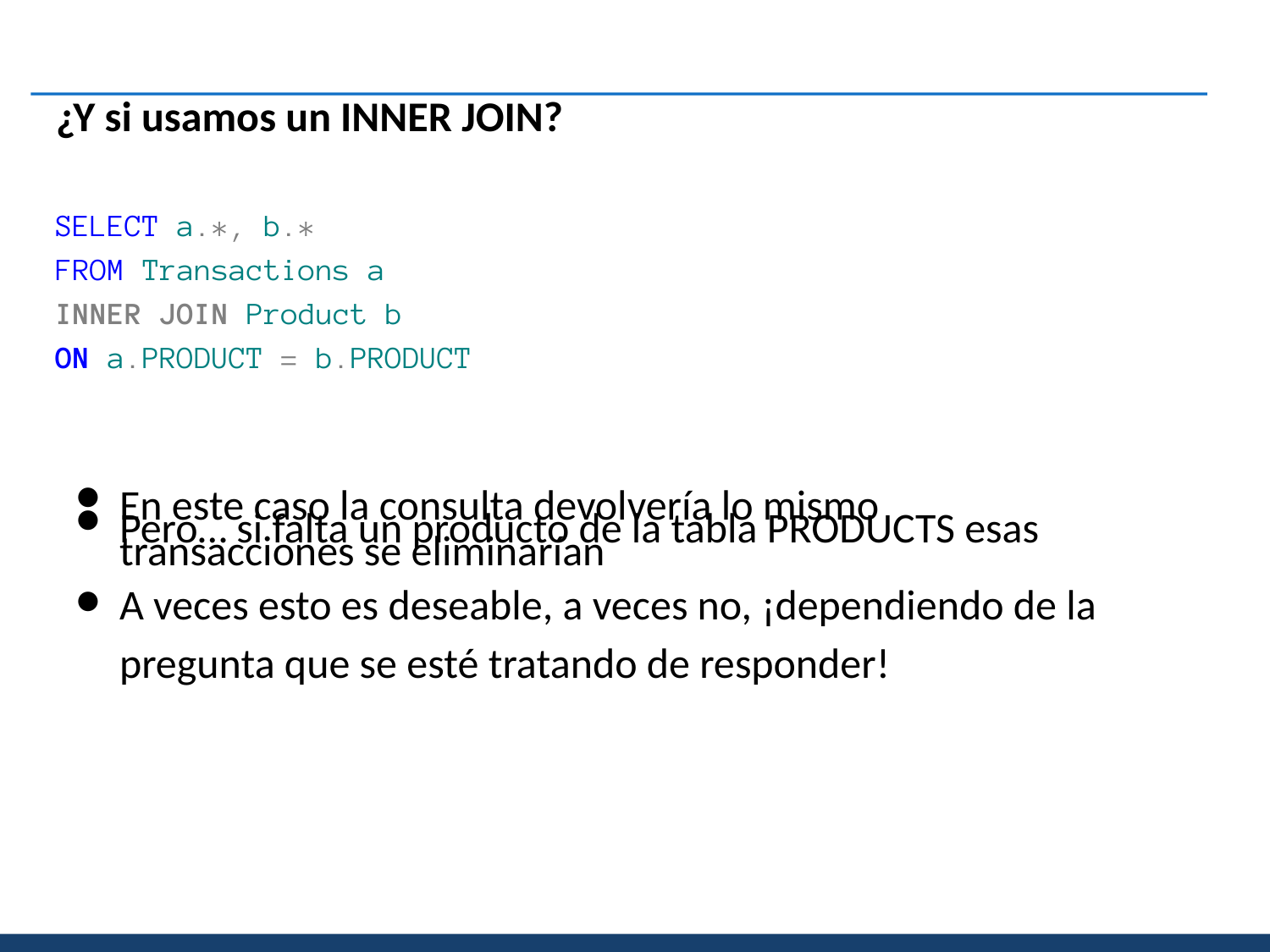

#
¿Y si usamos un INNER JOIN?

SELECT a.*, b.*
FROM Transactions a
INNER JOIN Product b
ON a.PRODUCT = b.PRODUCT

En este caso la consulta devolvería lo mismo
Pero… si falta un producto de la tabla PRODUCTS esas transacciones se eliminarían
A veces esto es deseable, a veces no, ¡dependiendo de la pregunta que se esté tratando de responder!